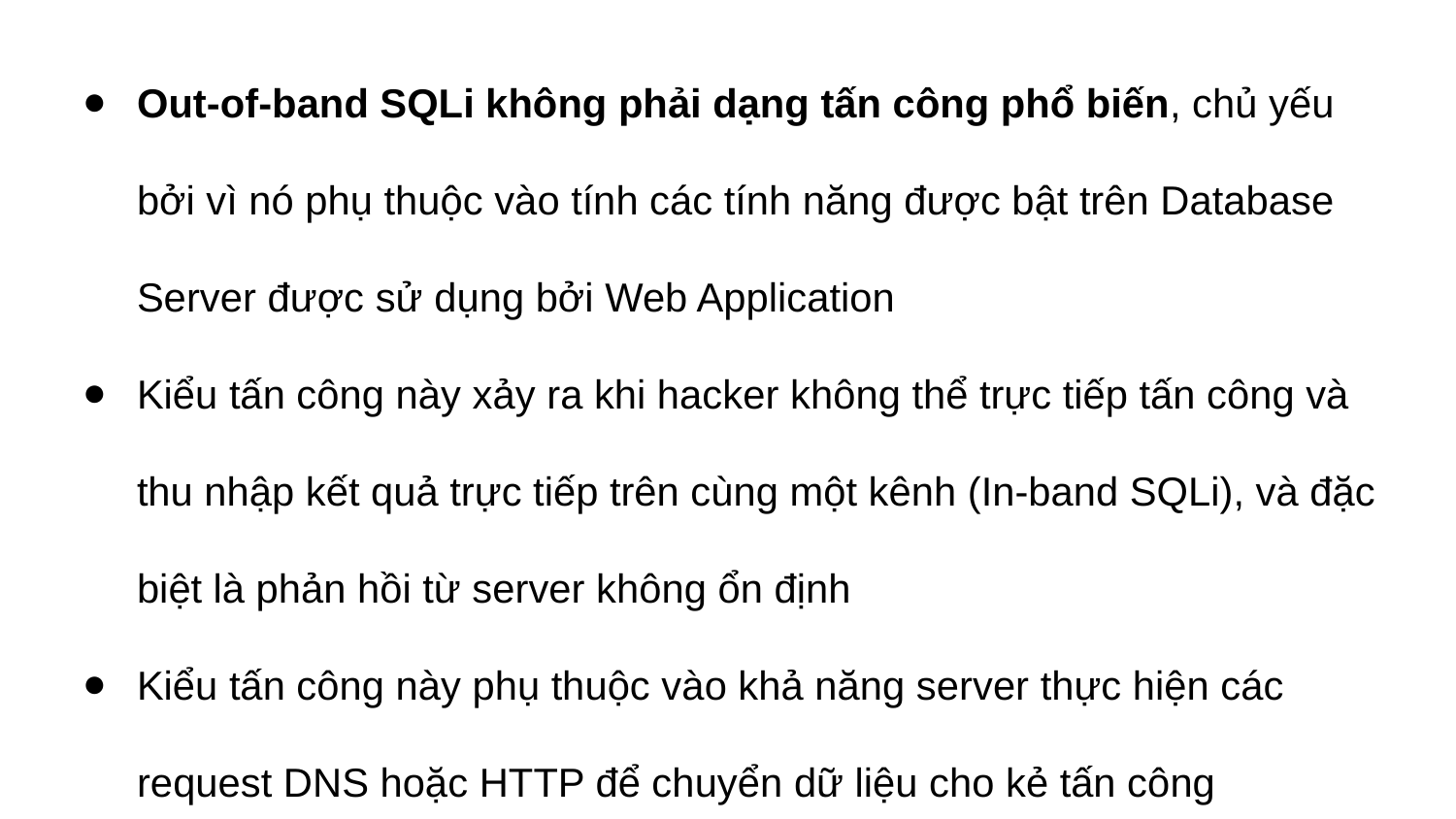

Out-of-band SQLi không phải dạng tấn công phổ biến, chủ yếu bởi vì nó phụ thuộc vào tính các tính năng được bật trên Database Server được sử dụng bởi Web Application
Kiểu tấn công này xảy ra khi hacker không thể trực tiếp tấn công và thu nhập kết quả trực tiếp trên cùng một kênh (In-band SQLi), và đặc biệt là phản hồi từ server không ổn định
Kiểu tấn công này phụ thuộc vào khả năng server thực hiện các request DNS hoặc HTTP để chuyển dữ liệu cho kẻ tấn công